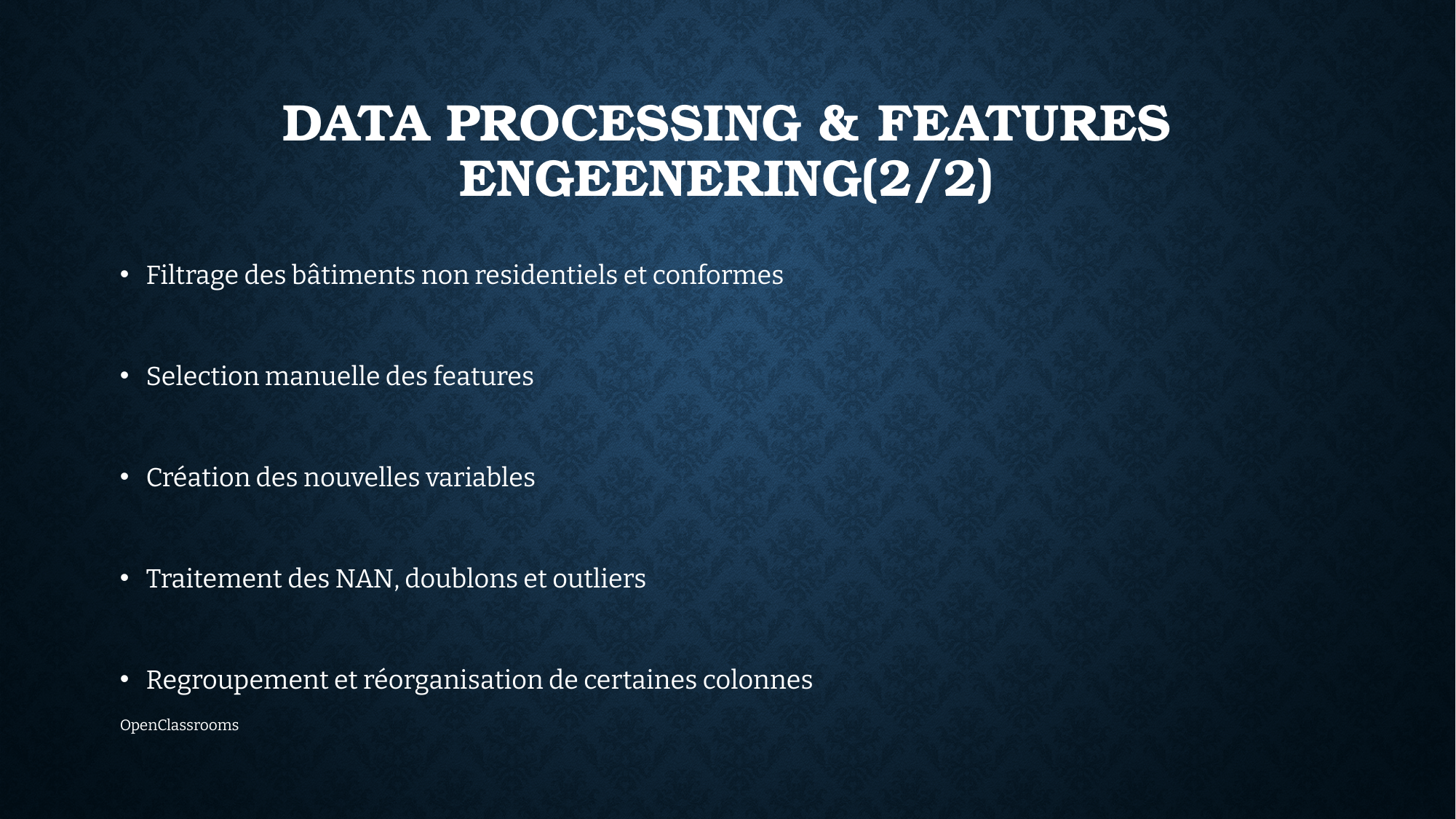

# Data processing & Features engeenering(2/2)
Filtrage des bâtiments non residentiels et conformes

Selection manuelle des features

Création des nouvelles variables

Traitement des NAN, doublons et outliers

Regroupement et réorganisation de certaines colonnes

OpenClassrooms
5